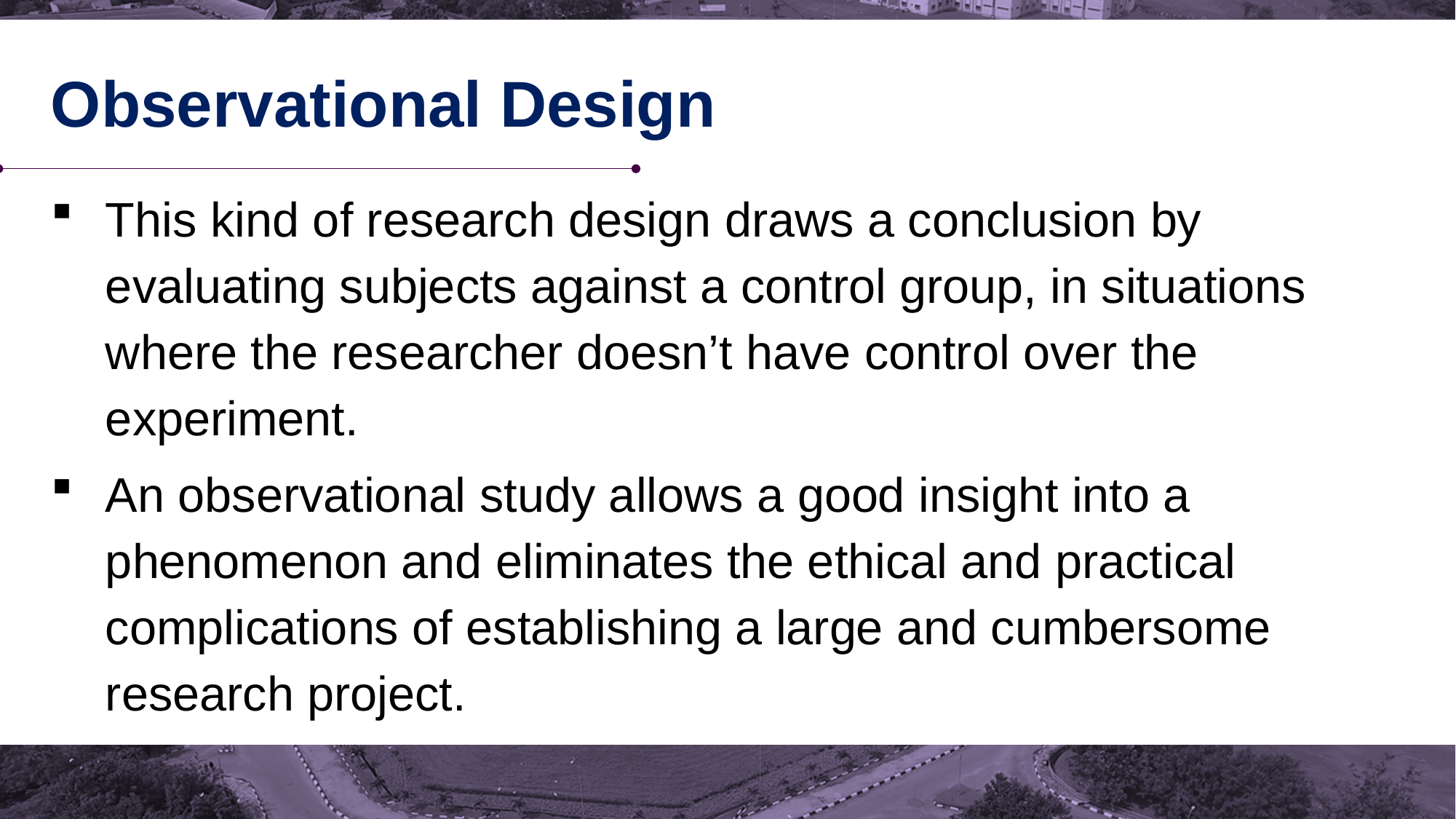

# Observational Design
This kind of research design draws a conclusion by evaluating subjects against a control group, in situations where the researcher doesn’t have control over the experiment.
An observational study allows a good insight into a phenomenon and eliminates the ethical and practical complications of establishing a large and cumbersome research project.